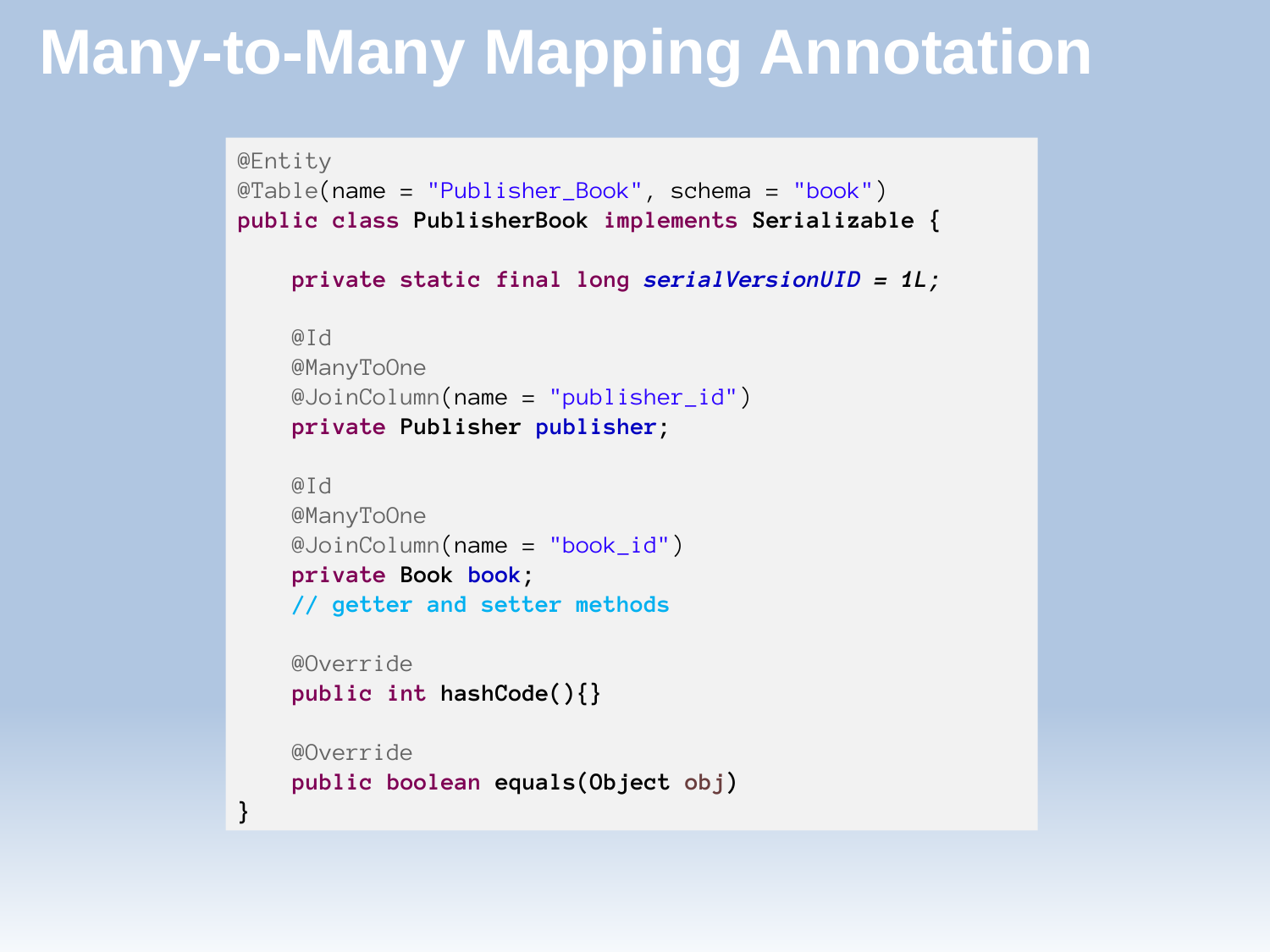

# Many-to-Many Mapping Annotation
@Entity
@Table(name = "Publisher_Book", schema = "book")
public class PublisherBook implements Serializable {

    private static final long serialVersionUID = 1L;

    @Id
    @ManyToOne
    @JoinColumn(name = "publisher_id")
    private Publisher publisher;

    @Id
    @ManyToOne
    @JoinColumn(name = "book_id")
    private Book book;
    // getter and setter methods

    @Override
    public int hashCode(){}

    @Override
    public boolean equals(Object obj)
}
37